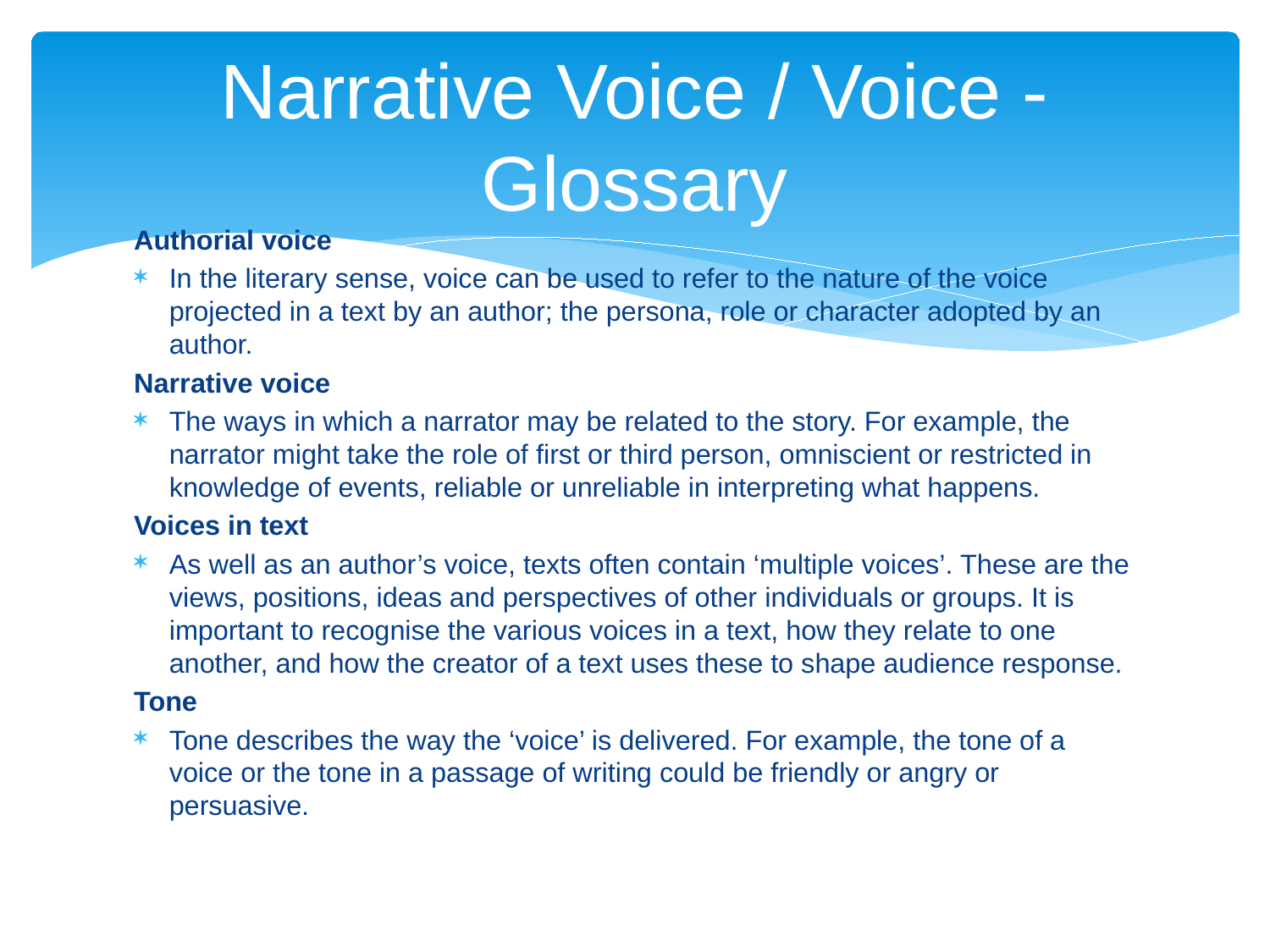

# Narrative Voice / Voice -Glossary
Authorial voice
In the literary sense, voice can be used to refer to the nature of the voice projected in a text by an author; the persona, role or character adopted by an author.
Narrative voice
The ways in which a narrator may be related to the story. For example, the narrator might take the role of first or third person, omniscient or restricted in knowledge of events, reliable or unreliable in interpreting what happens.
Voices in text
As well as an author’s voice, texts often contain ‘multiple voices’. These are the views, positions, ideas and perspectives of other individuals or groups. It is important to recognise the various voices in a text, how they relate to one another, and how the creator of a text uses these to shape audience response.
Tone
Tone describes the way the ‘voice’ is delivered. For example, the tone of a voice or the tone in a passage of writing could be friendly or angry or persuasive.